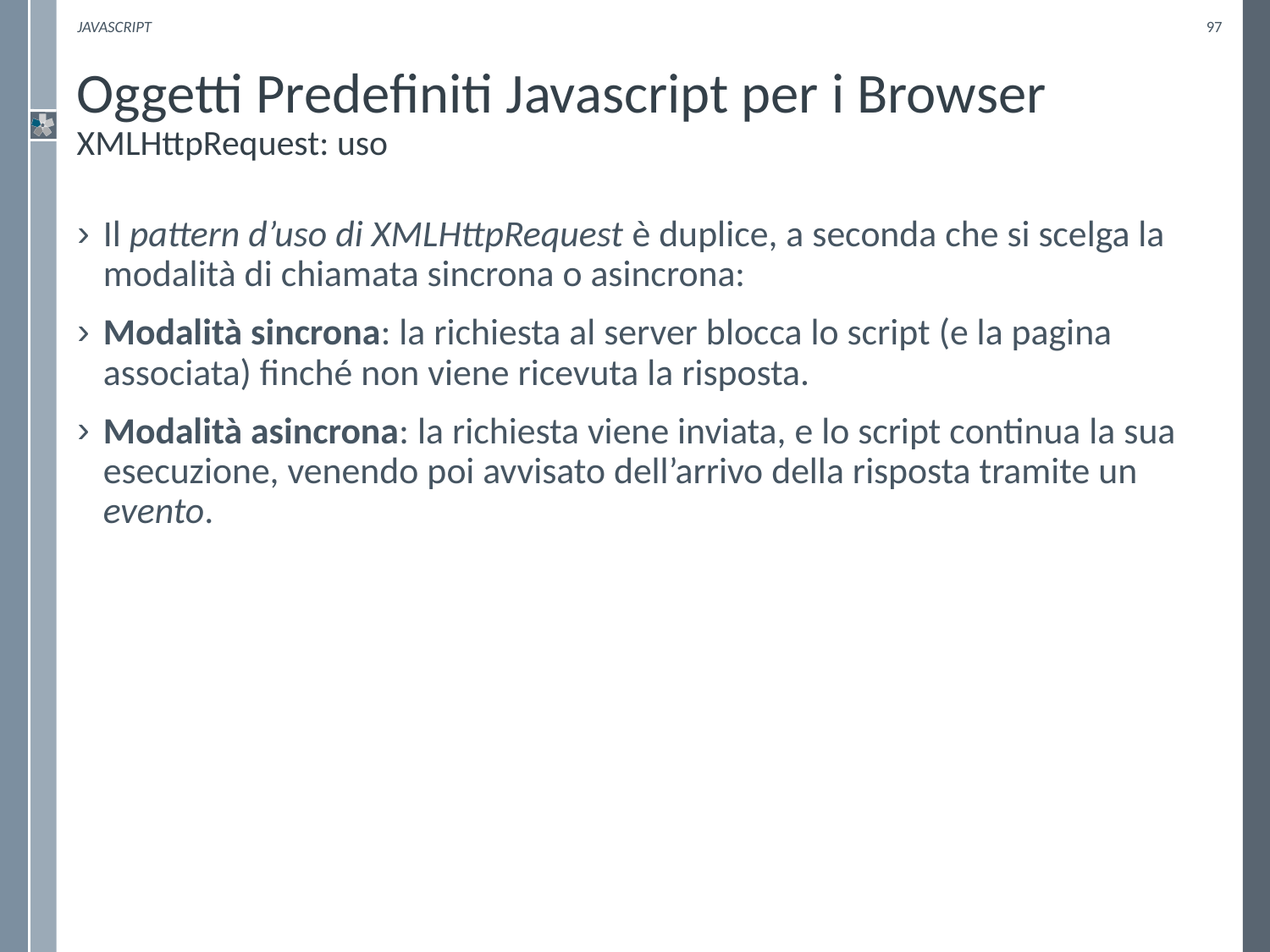

Javascript
97
# Oggetti Predefiniti Javascript per i Browser XMLHttpRequest: uso
Il pattern d’uso di XMLHttpRequest è duplice, a seconda che si scelga la modalità di chiamata sincrona o asincrona:
Modalità sincrona: la richiesta al server blocca lo script (e la pagina associata) finché non viene ricevuta la risposta.
Modalità asincrona: la richiesta viene inviata, e lo script continua la sua esecuzione, venendo poi avvisato dell’arrivo della risposta tramite un evento.